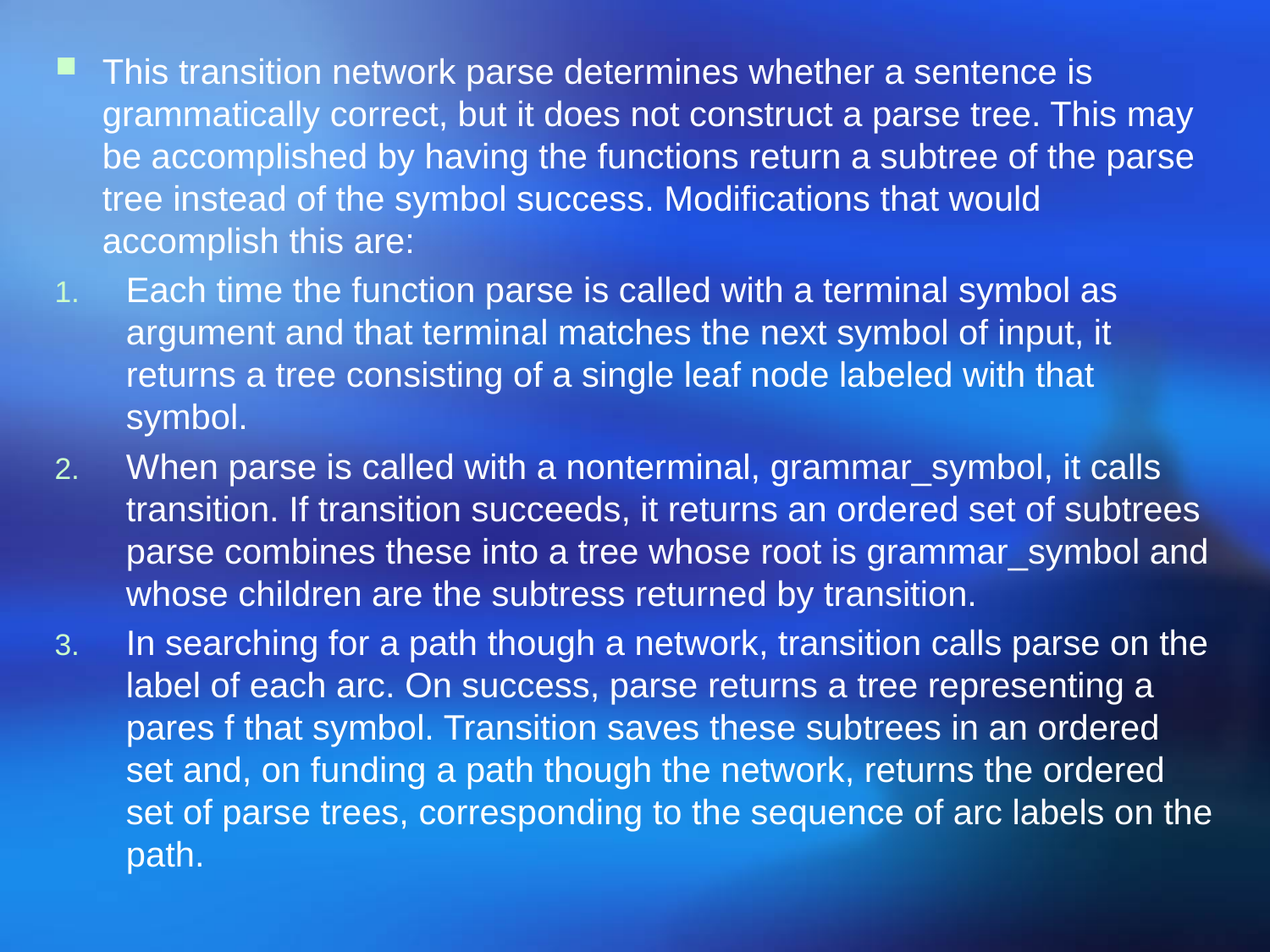

This transition network parse determines whether a sentence is grammatically correct, but it does not construct a parse tree. This may be accomplished by having the functions return a subtree of the parse tree instead of the symbol success. Modifications that would accomplish this are:
Each time the function parse is called with a terminal symbol as argument and that terminal matches the next symbol of input, it returns a tree consisting of a single leaf node labeled with that symbol.
When parse is called with a nonterminal, grammar_symbol, it calls transition. If transition succeeds, it returns an ordered set of subtrees parse combines these into a tree whose root is grammar_symbol and whose children are the subtress returned by transition.
In searching for a path though a network, transition calls parse on the label of each arc. On success, parse returns a tree representing a pares f that symbol. Transition saves these subtrees in an ordered set and, on funding a path though the network, returns the ordered set of parse trees, corresponding to the sequence of arc labels on the path.